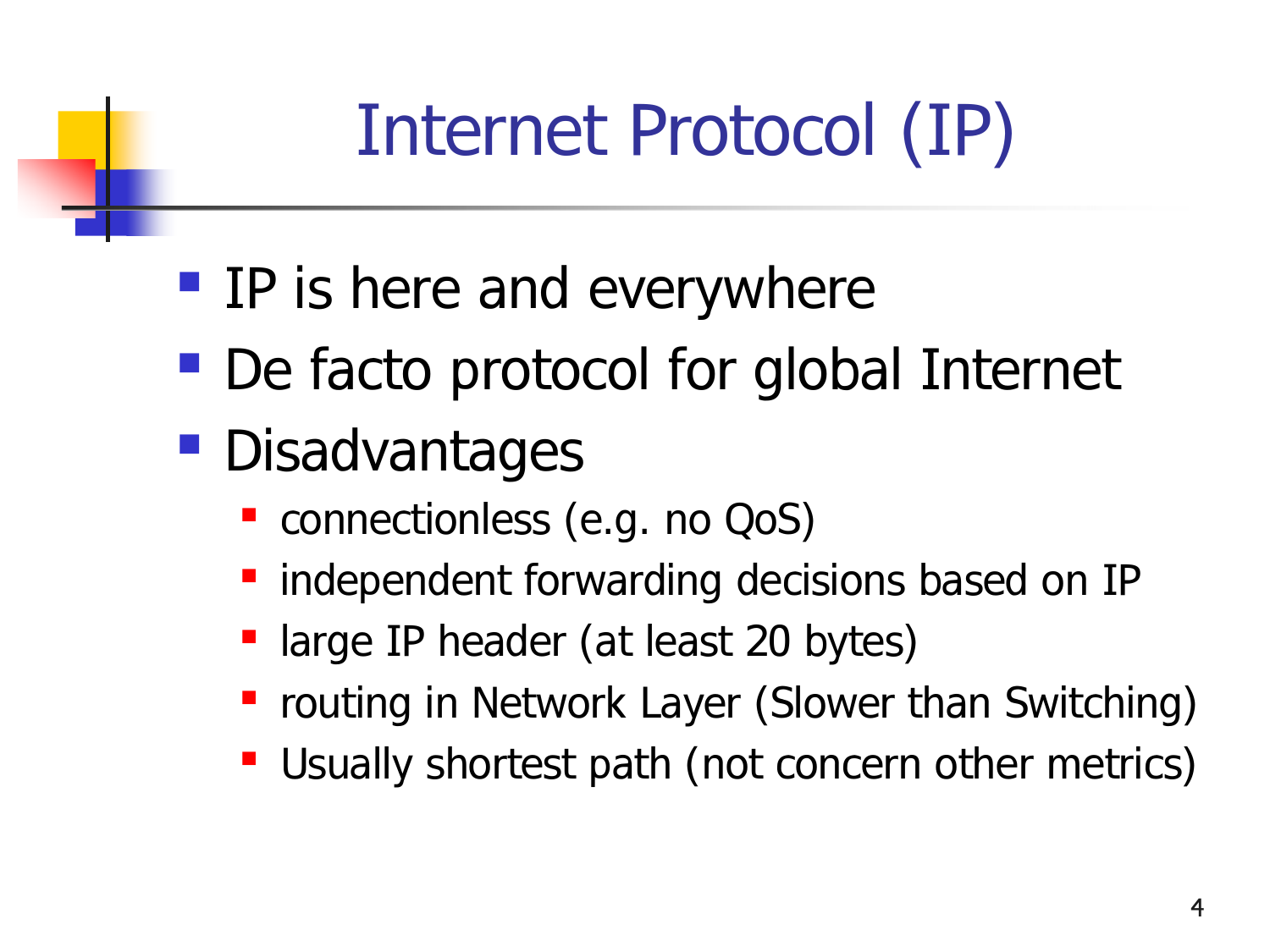

# Internet Protocol (IP)
IP is here and everywhere
De facto protocol for global Internet
Disadvantages
connectionless (e.g. no QoS)
independent forwarding decisions based on IP
large IP header (at least 20 bytes)
routing in Network Layer (Slower than Switching)
Usually shortest path (not concern other metrics)
4